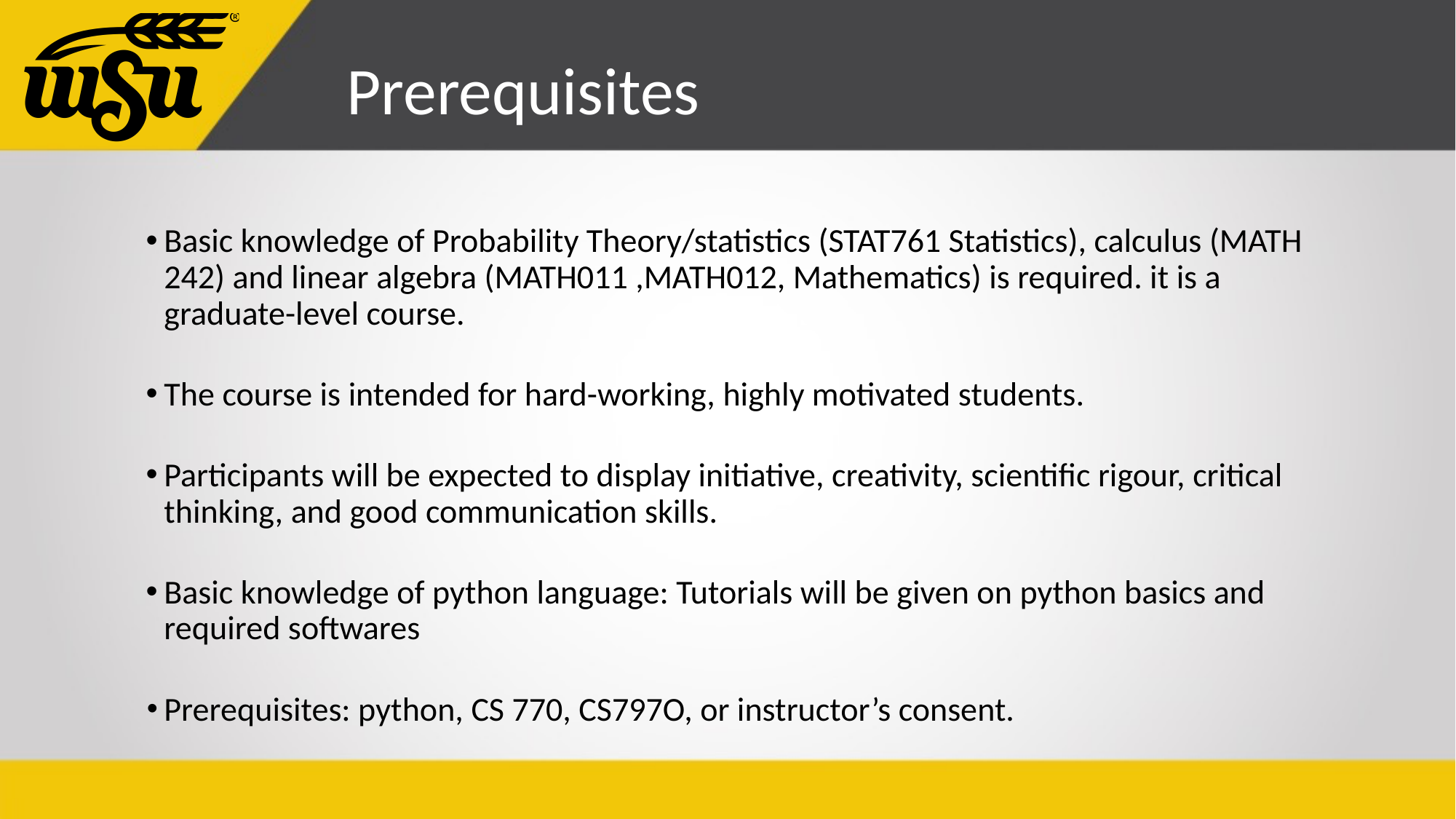

# Prerequisites
Basic knowledge of Probability Theory/statistics (STAT761 Statistics), calculus (MATH 242) and linear algebra (MATH011 ,MATH012, Mathematics) is required. it is a graduate-level course.

The course is intended for hard-working, highly motivated students.

Participants will be expected to display initiative, creativity, scientific rigour, critical thinking, and good communication skills.

Basic knowledge of python language: Tutorials will be given on python basics and required softwares

Prerequisites: python, CS 770, CS797O, or instructor’s consent.